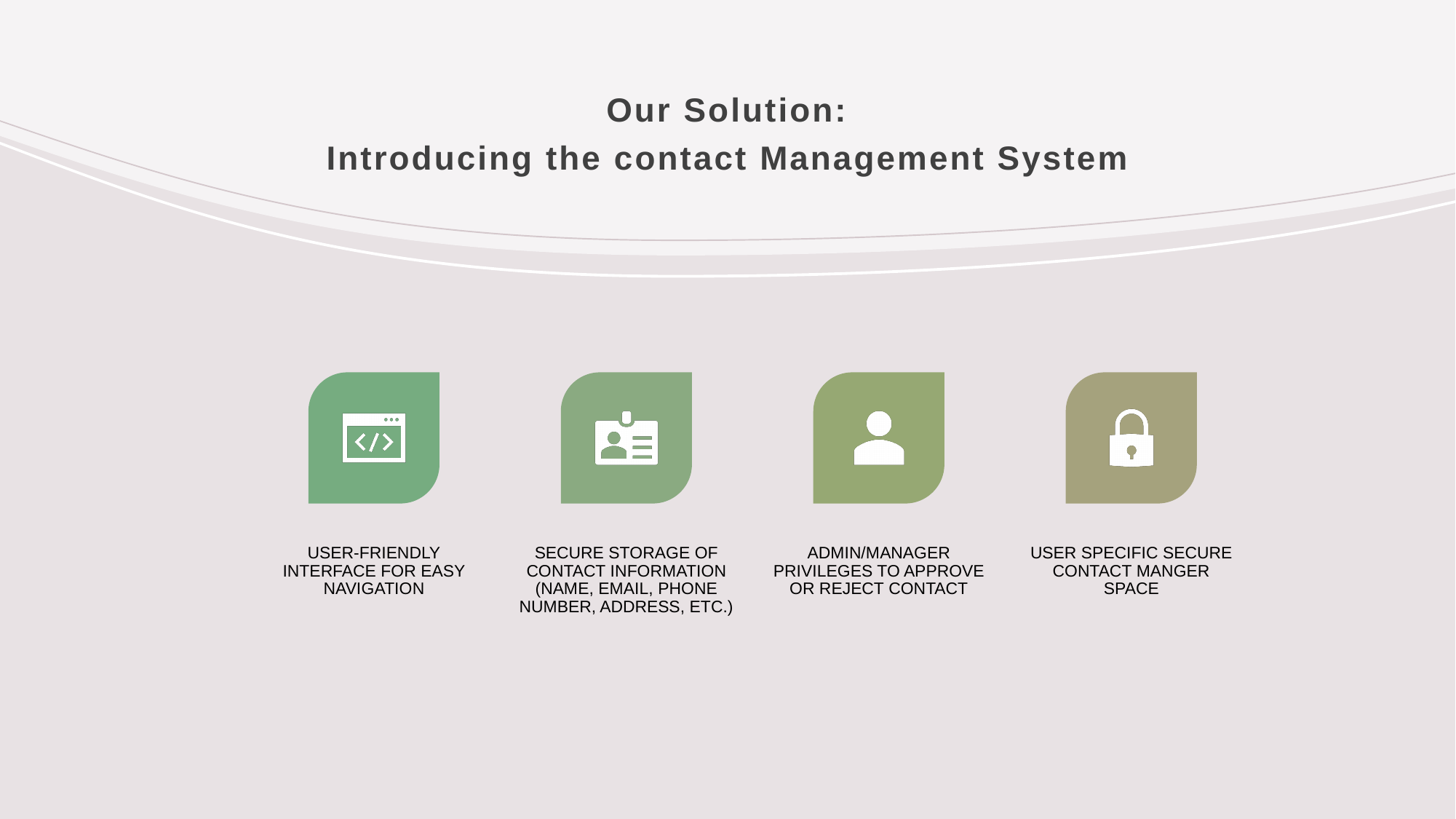

# Our Solution: Introducing the contact Management System
User-friendly interface for easy navigation
Secure storage of contact information (name, email, phone number, address, etc.)
Admin/Manager Privileges to Approve or Reject Contact
User Specific secure contact Manger space